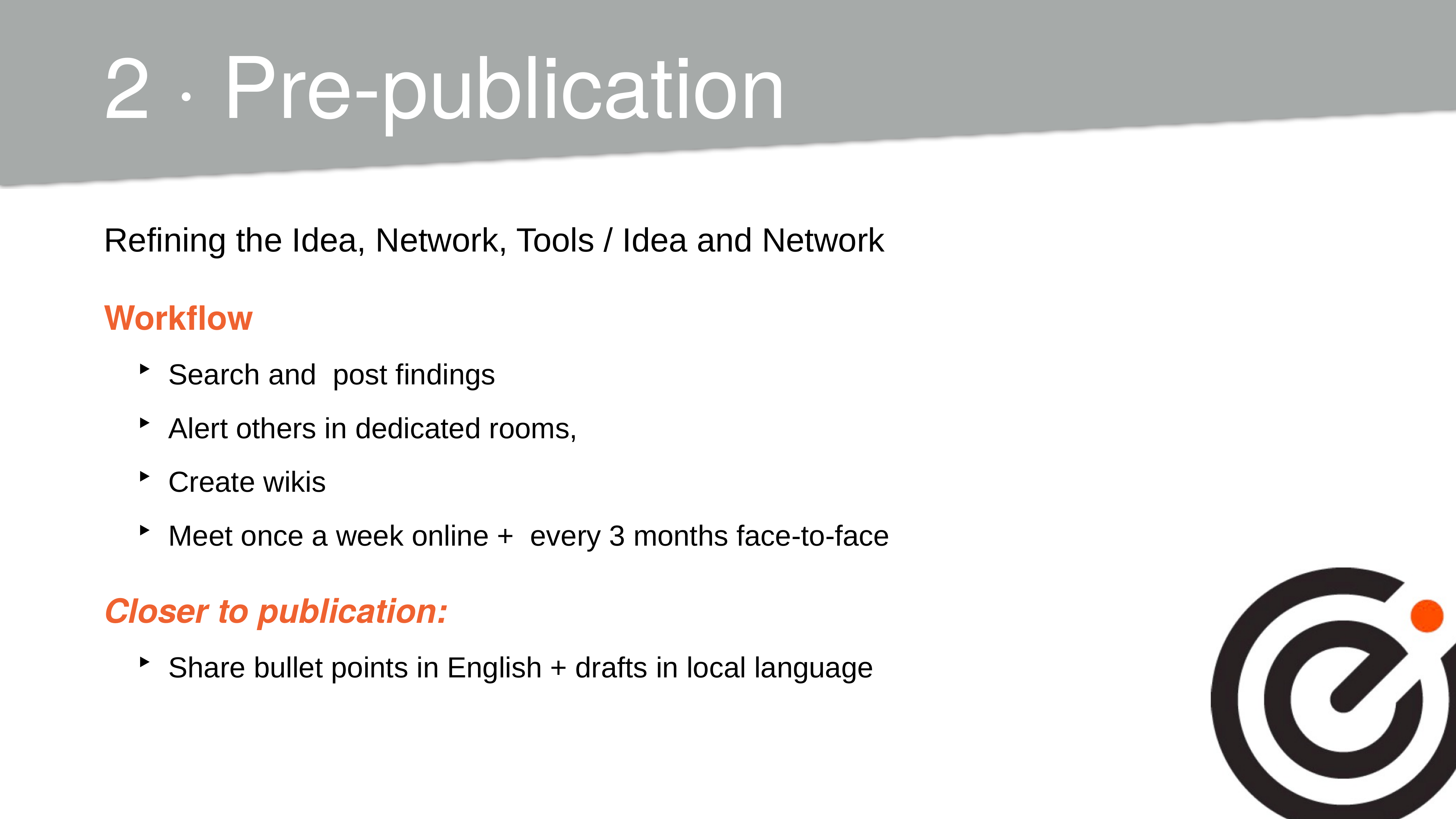

# 2 · Pre-publication
Refining the Idea, Network, Tools / Idea and Network
Workflow
Search and  post findings
Alert others in dedicated rooms,
Create wikis
Meet once a week online +  every 3 months face-to-face
Closer to publication:
Share bullet points in English + drafts in local language